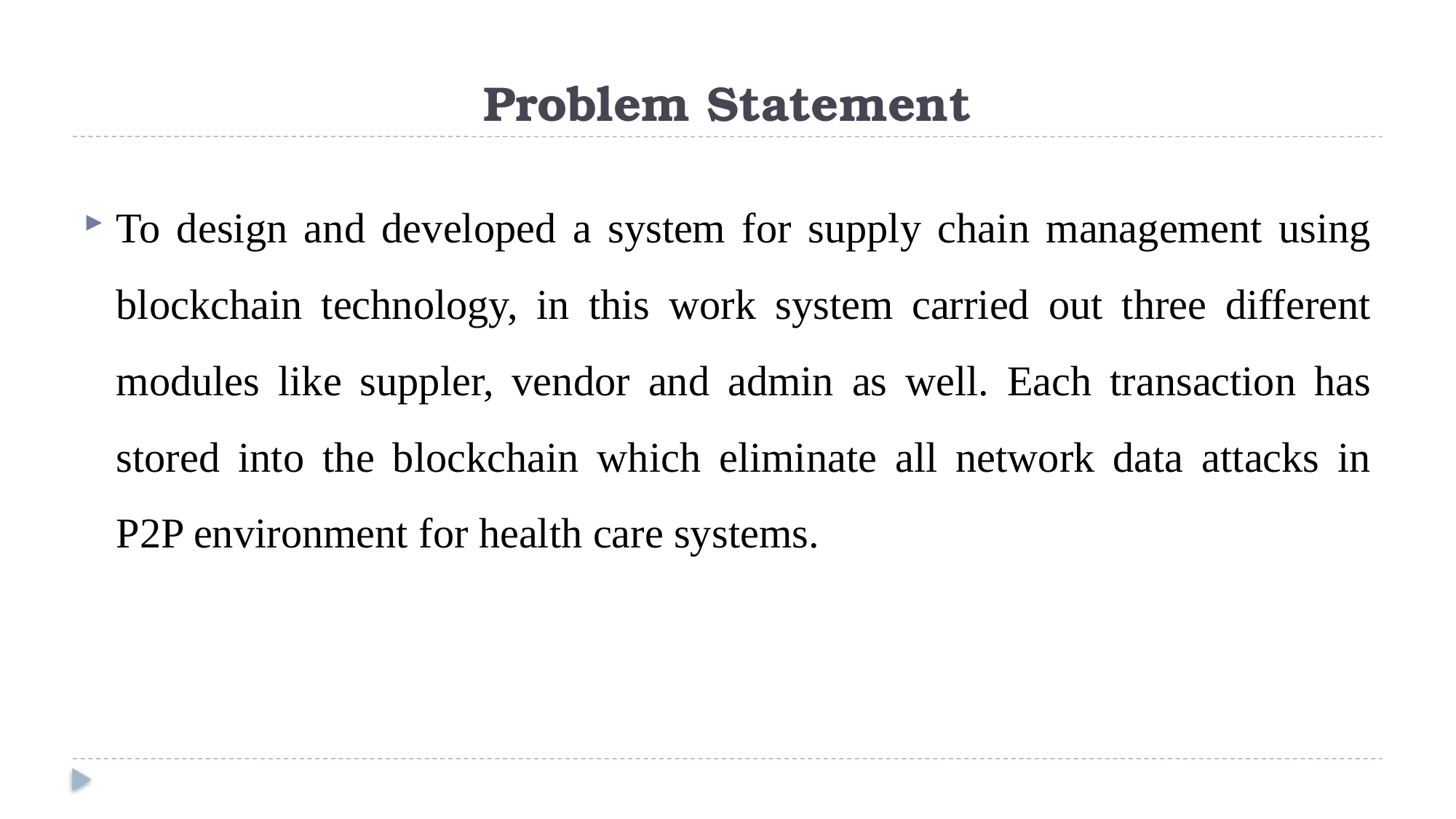

# Problem Statement
To design and developed a system for supply chain management using blockchain technology, in this work system carried out three different modules like suppler, vendor and admin as well. Each transaction has stored into the blockchain which eliminate all network data attacks in P2P environment for health care systems.